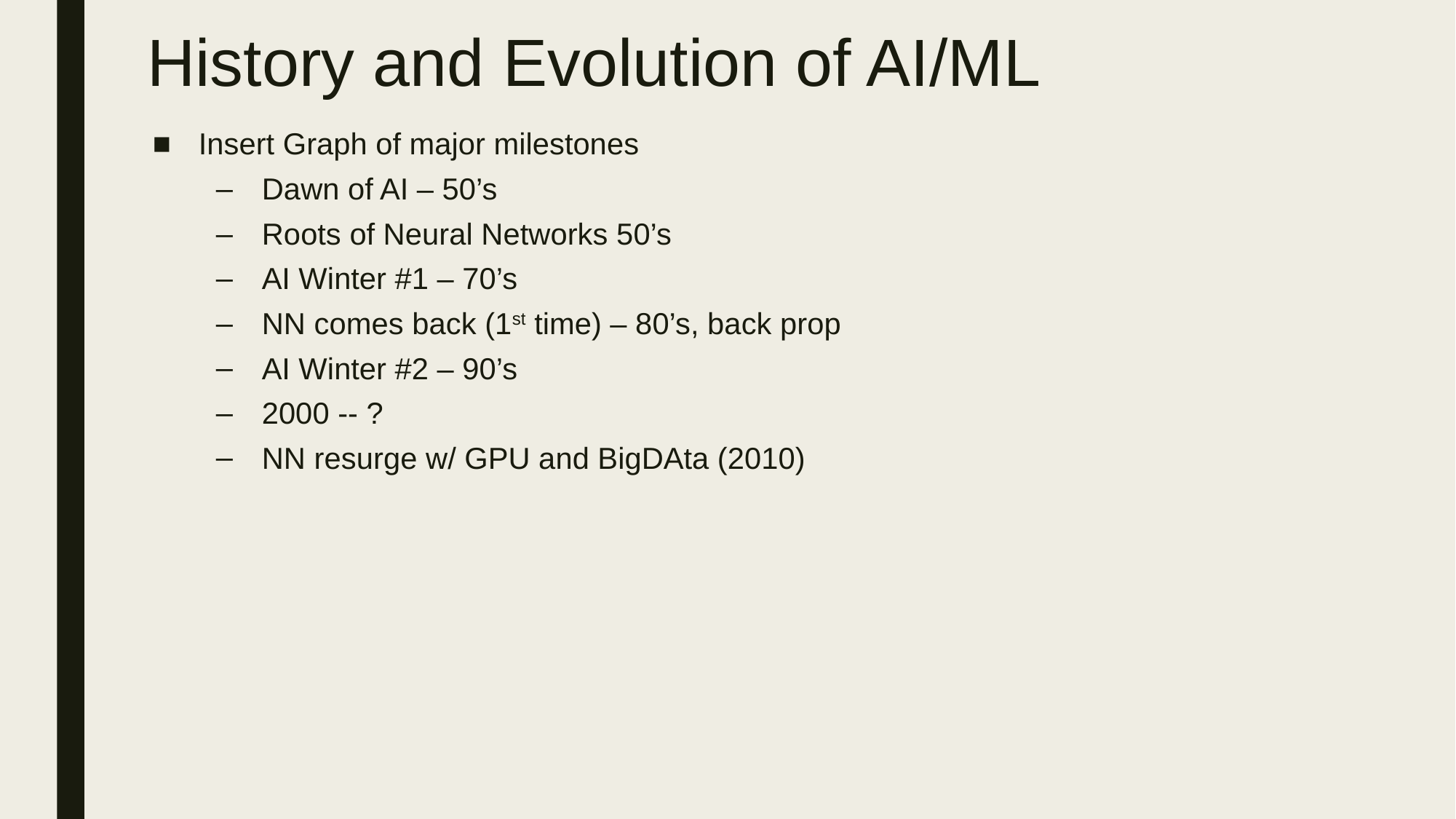

# History and Evolution of AI/ML
Insert Graph of major milestones
Dawn of AI – 50’s
Roots of Neural Networks 50’s
AI Winter #1 – 70’s
NN comes back (1st time) – 80’s, back prop
AI Winter #2 – 90’s
2000 -- ?
NN resurge w/ GPU and BigDAta (2010)